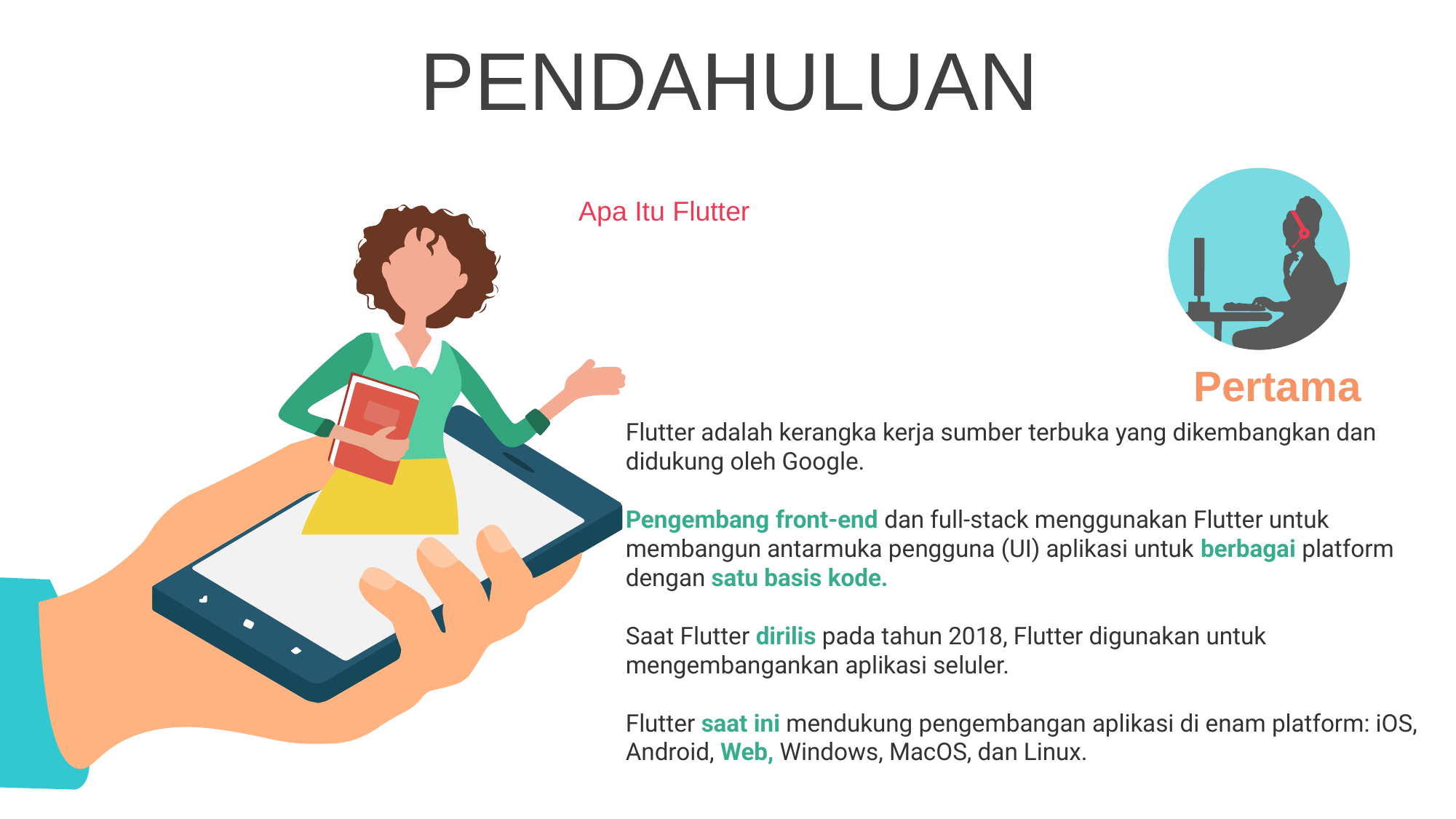

PENDAHULUAN

Apa Itu Flutter

Pertama

Flutter adalah kerangka kerja sumber terbuka yang dikembangkan dan didukung oleh Google.
Pengembang front-end dan full-stack menggunakan Flutter untuk membangun antarmuka pengguna (UI) aplikasi untuk berbagai platform dengan satu basis kode.
Saat Flutter dirilis pada tahun 2018, Flutter digunakan untuk mengembangankan aplikasi seluler.
Flutter saat ini mendukung pengembangan aplikasi di enam platform: iOS, Android, Web, Windows, MacOS, dan Linux.